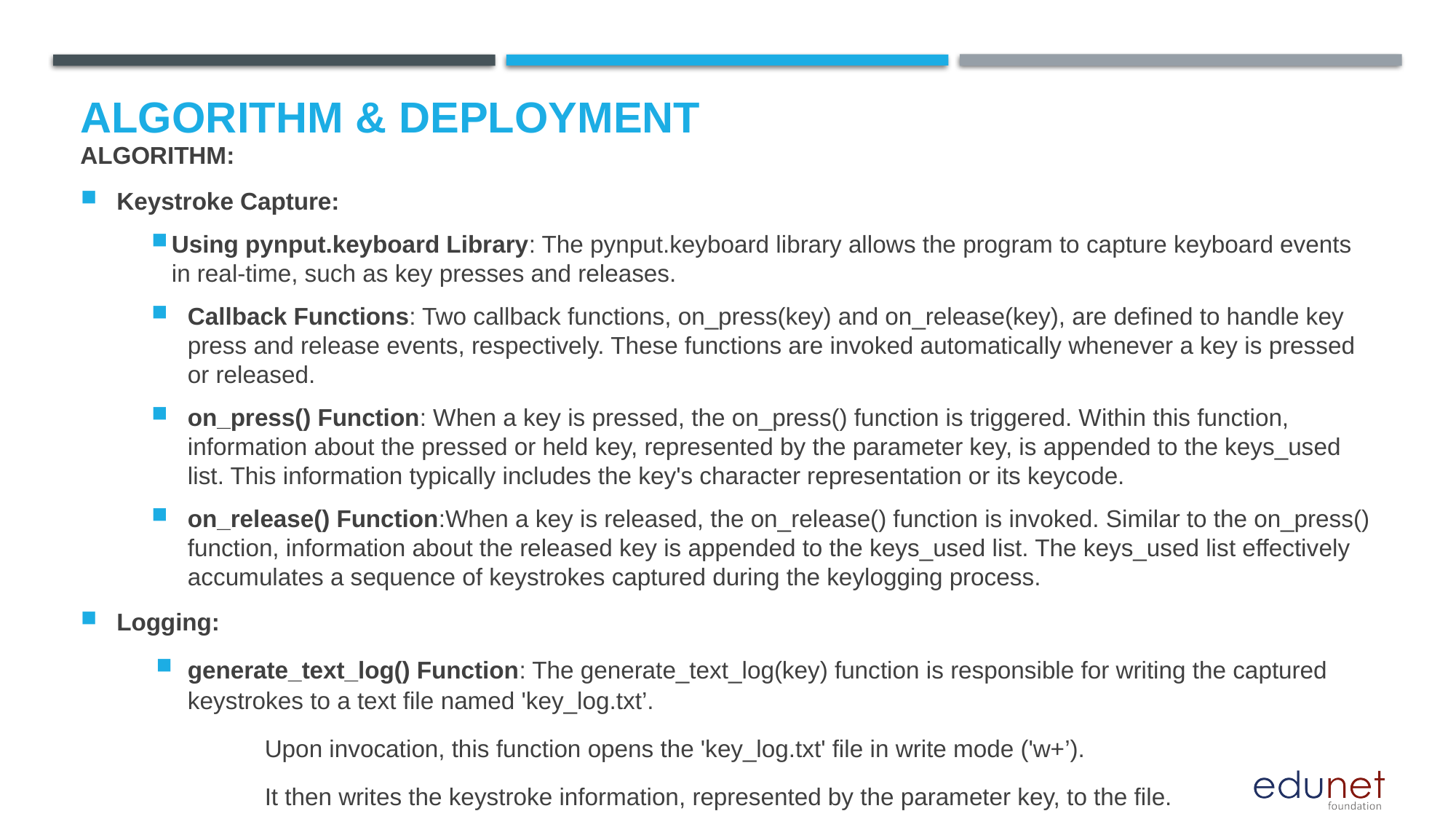

# Algorithm & Deployment
ALGORITHM:
Keystroke Capture:
Using pynput.keyboard Library: The pynput.keyboard library allows the program to capture keyboard events in real-time, such as key presses and releases.
Callback Functions: Two callback functions, on_press(key) and on_release(key), are defined to handle key press and release events, respectively. These functions are invoked automatically whenever a key is pressed or released.
on_press() Function: When a key is pressed, the on_press() function is triggered. Within this function, information about the pressed or held key, represented by the parameter key, is appended to the keys_used list. This information typically includes the key's character representation or its keycode.
on_release() Function:When a key is released, the on_release() function is invoked. Similar to the on_press() function, information about the released key is appended to the keys_used list. The keys_used list effectively accumulates a sequence of keystrokes captured during the keylogging process.
Logging:
generate_text_log() Function: The generate_text_log(key) function is responsible for writing the captured keystrokes to a text file named 'key_log.txt’.
	Upon invocation, this function opens the 'key_log.txt' file in write mode ('w+’).
	It then writes the keystroke information, represented by the parameter key, to the file.